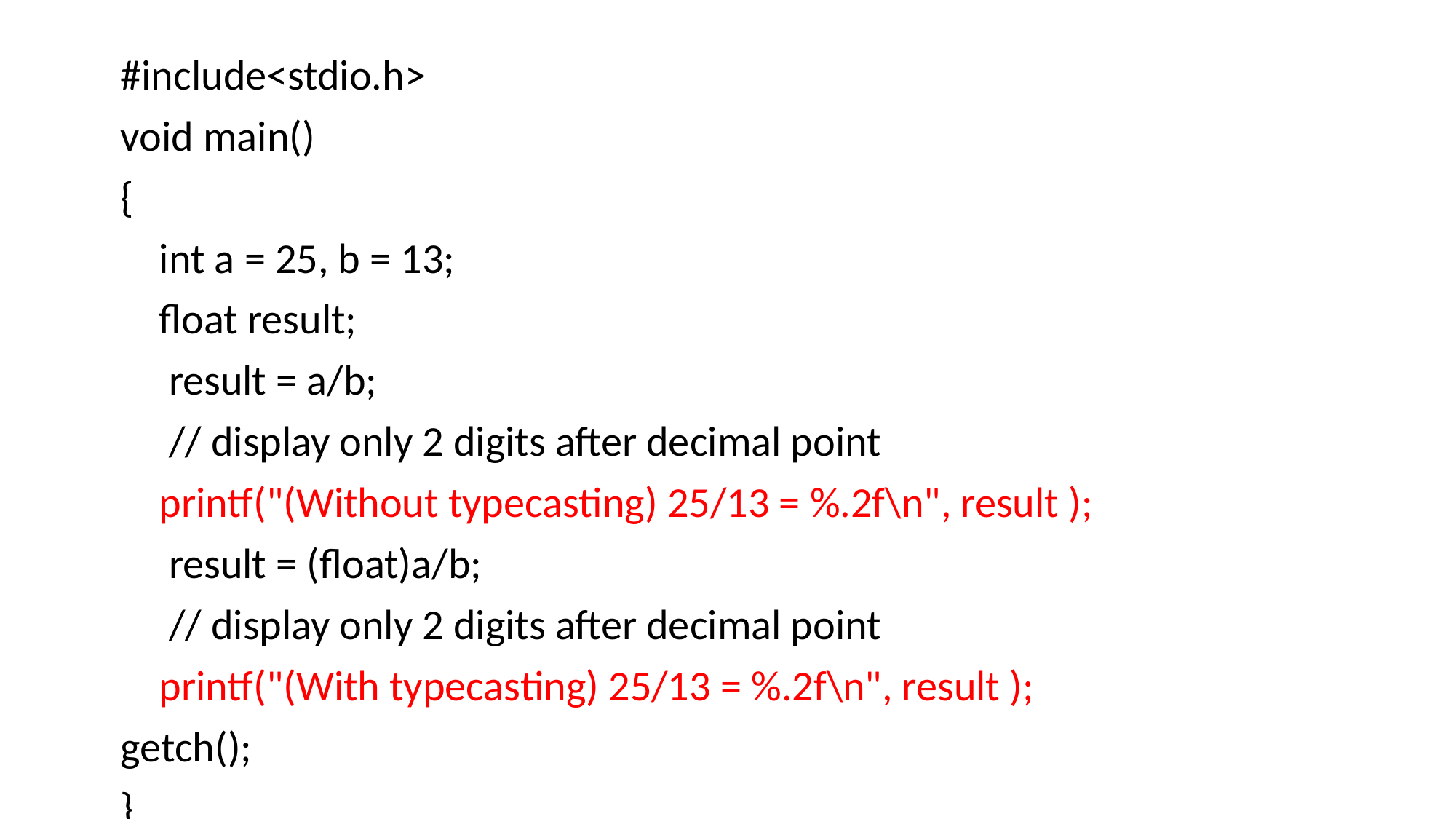

#include<stdio.h>
void main()
{
    int a = 25, b = 13;
    float result;
     result = a/b;
     // display only 2 digits after decimal point
    printf("(Without typecasting) 25/13 = %.2f\n", result );
     result = (float)a/b;
     // display only 2 digits after decimal point
    printf("(With typecasting) 25/13 = %.2f\n", result );
getch();
}